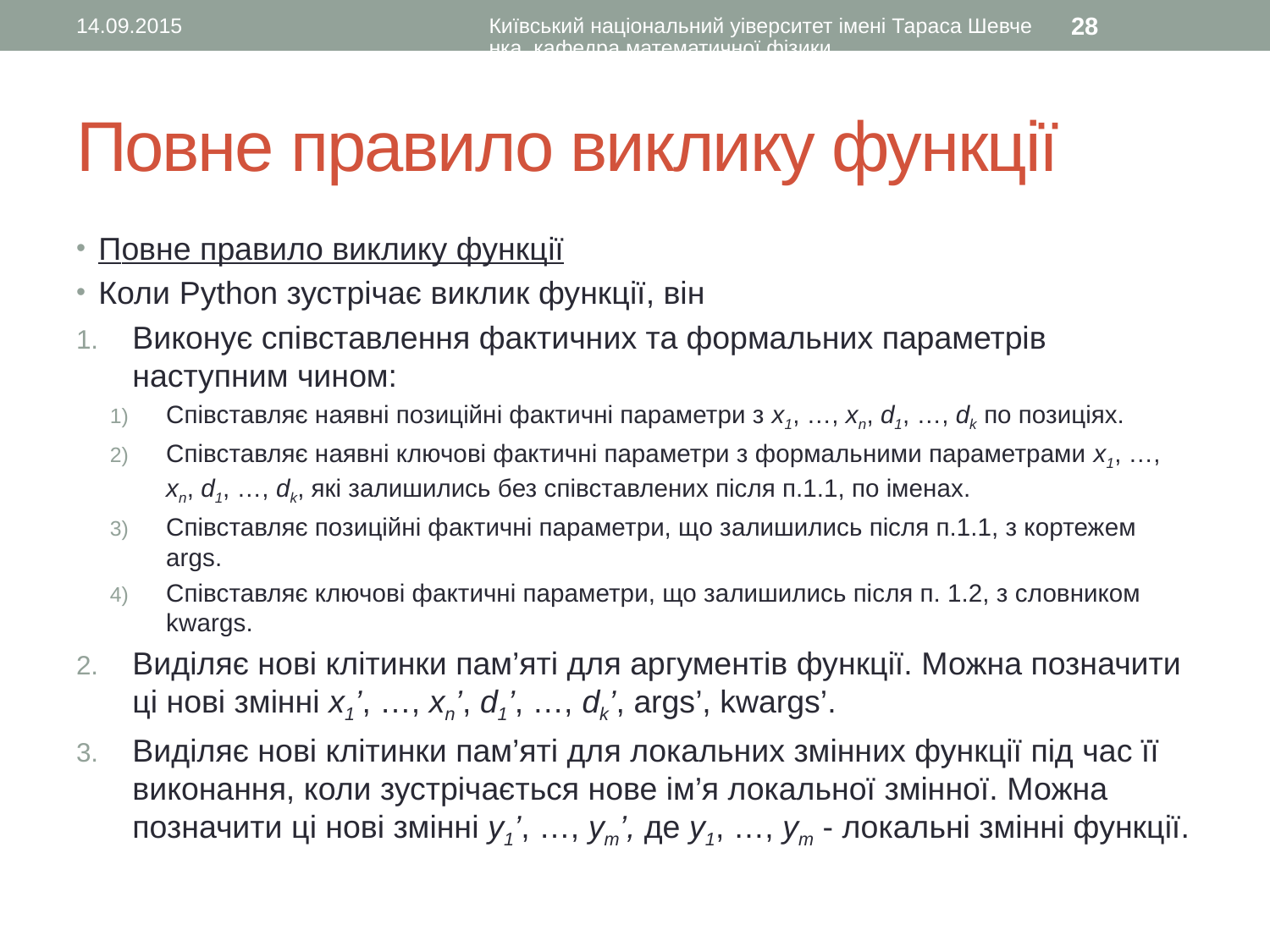

14.09.2015
Київський національний уіверситет імені Тараса Шевченка, кафедра математичної фізики
28
# Повне правило виклику функції
Повне правило виклику функції
Коли Python зустрічає виклик функції, він
Виконує співставлення фактичних та формальних параметрів наступним чином:
Співставляє наявні позиційні фактичні параметри з x1, …, xn, d1, …, dk по позиціях.
Співставляє наявні ключові фактичні параметри з формальними параметрами x1, …, xn, d1, …, dk, які залишились без співставлених після п.1.1, по іменах.
Співставляє позиційні фактичні параметри, що залишились після п.1.1, з кортежем args.
Співставляє ключові фактичні параметри, що залишились після п. 1.2, з словником kwargs.
Виділяє нові клітинки пам’яті для аргументів функції. Можна позначити ці нові змінні x1’, …, xn’, d1’, …, dk’, args’, kwargs’.
Виділяє нові клітинки пам’яті для локальних змінних функції під час її виконання, коли зустрічається нове ім’я локальної змінної. Можна позначити ці нові змінні y1’, …, ym’, де y1, …, ym - локальні змінні функції.